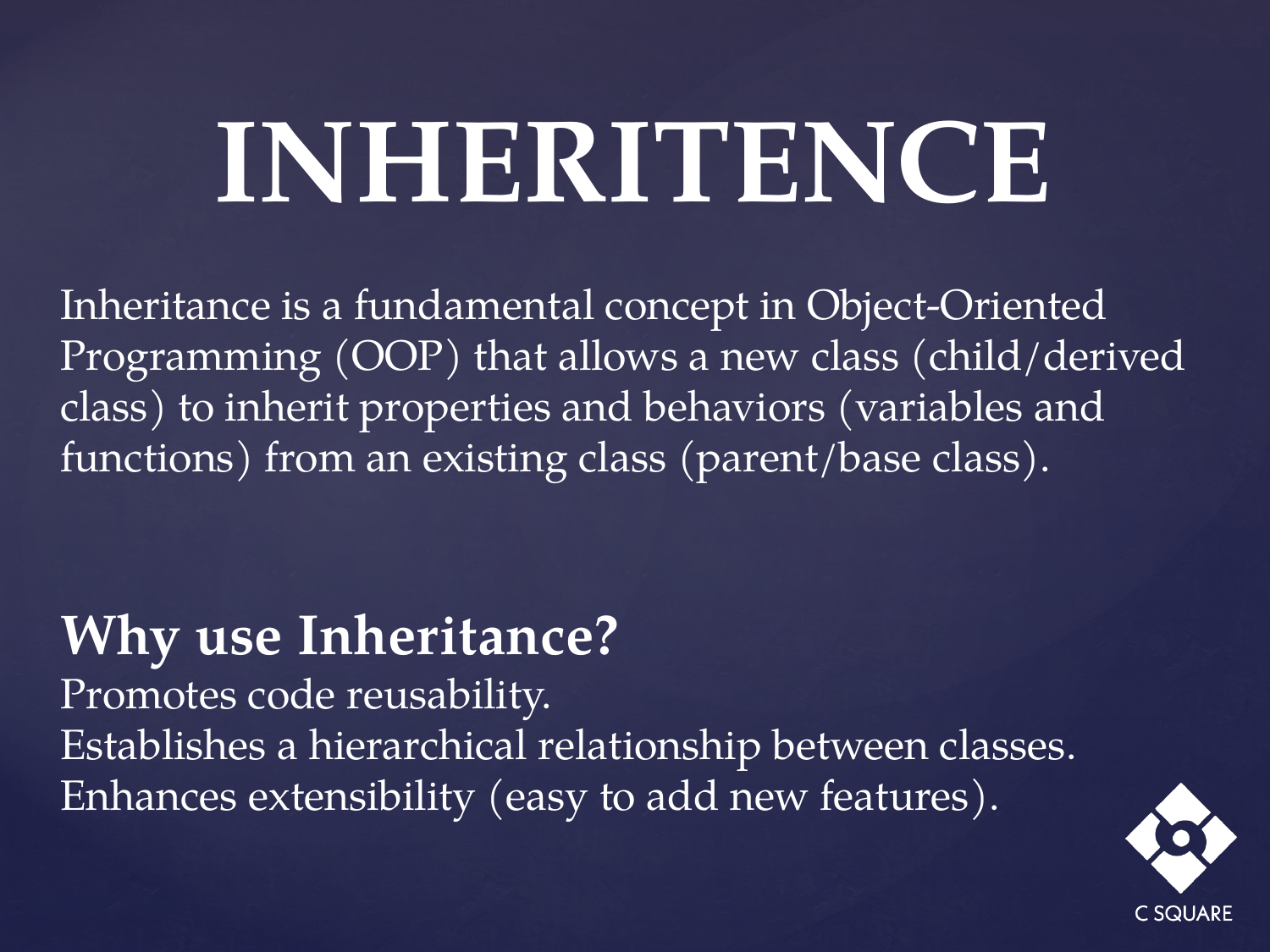

INHERITENCE
Inheritance is a fundamental concept in Object-Oriented Programming (OOP) that allows a new class (child/derived class) to inherit properties and behaviors (variables and functions) from an existing class (parent/base class).

Why use Inheritance?
Promotes code reusability.
Establishes a hierarchical relationship between classes.
Enhances extensibility (easy to add new features).